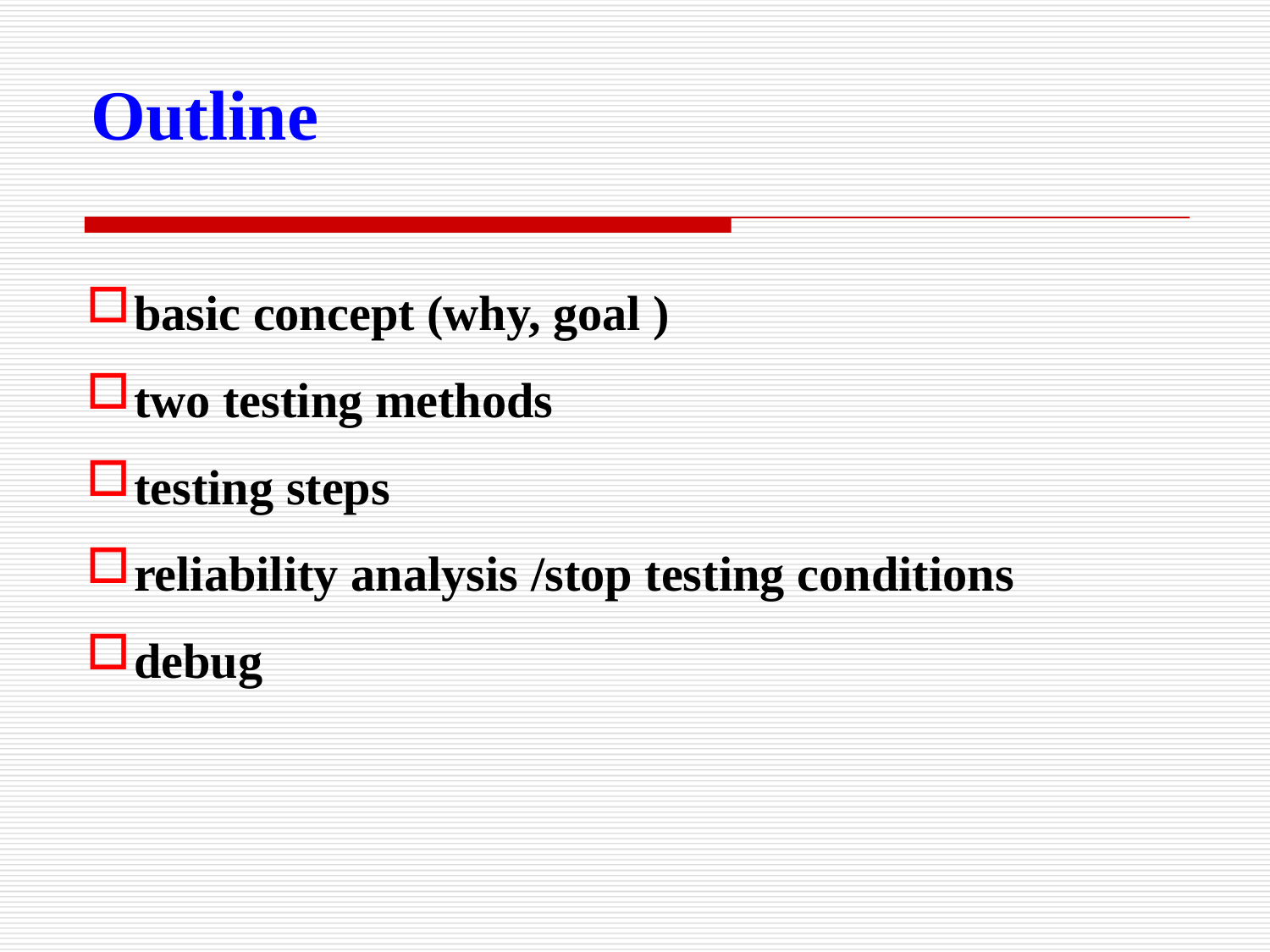

Outline
basic concept (why, goal )
two testing methods
testing steps
reliability analysis /stop testing conditions
debug